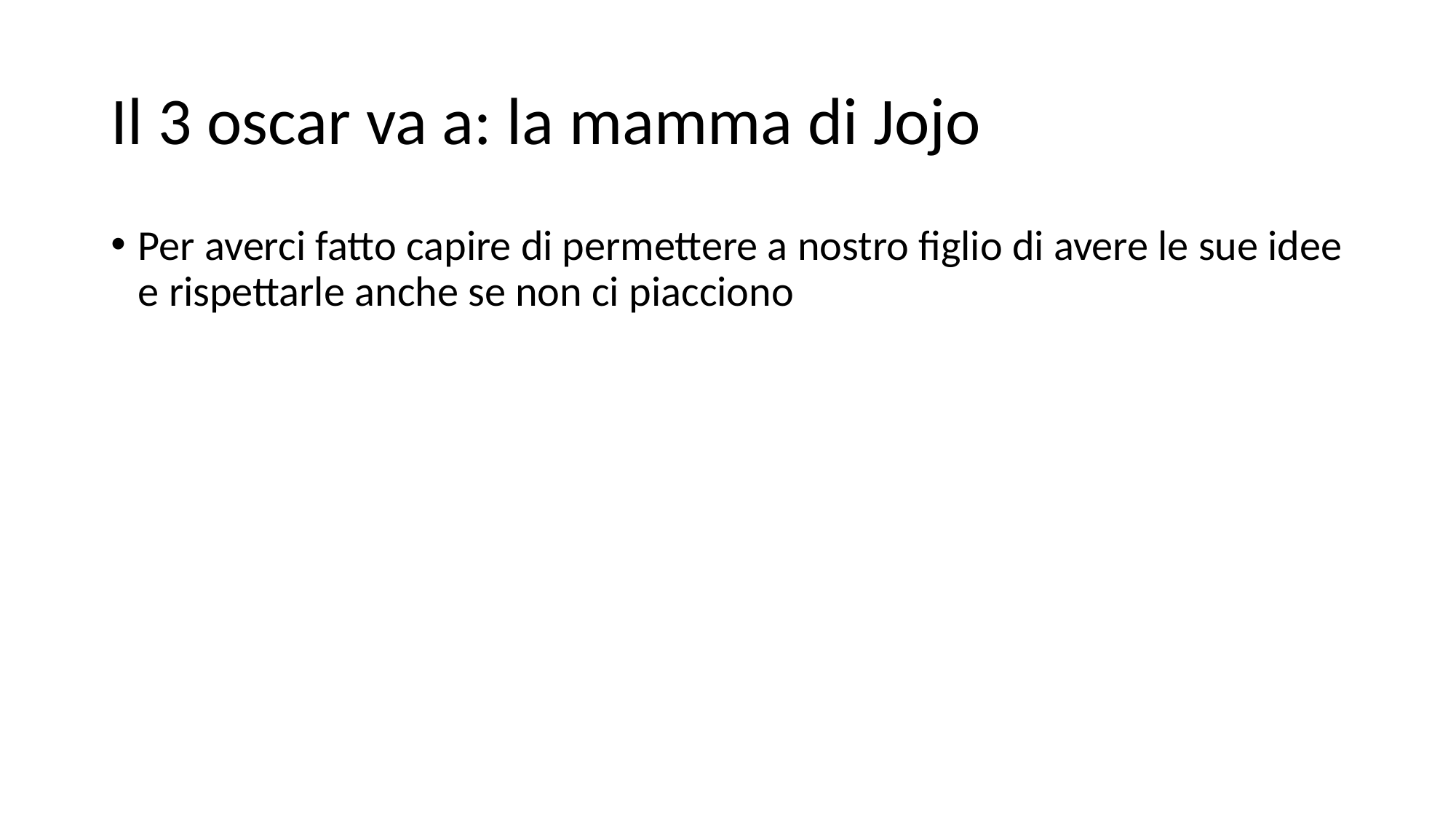

# Il 3 oscar va a: la mamma di Jojo
Per averci fatto capire di permettere a nostro figlio di avere le sue idee e rispettarle anche se non ci piacciono